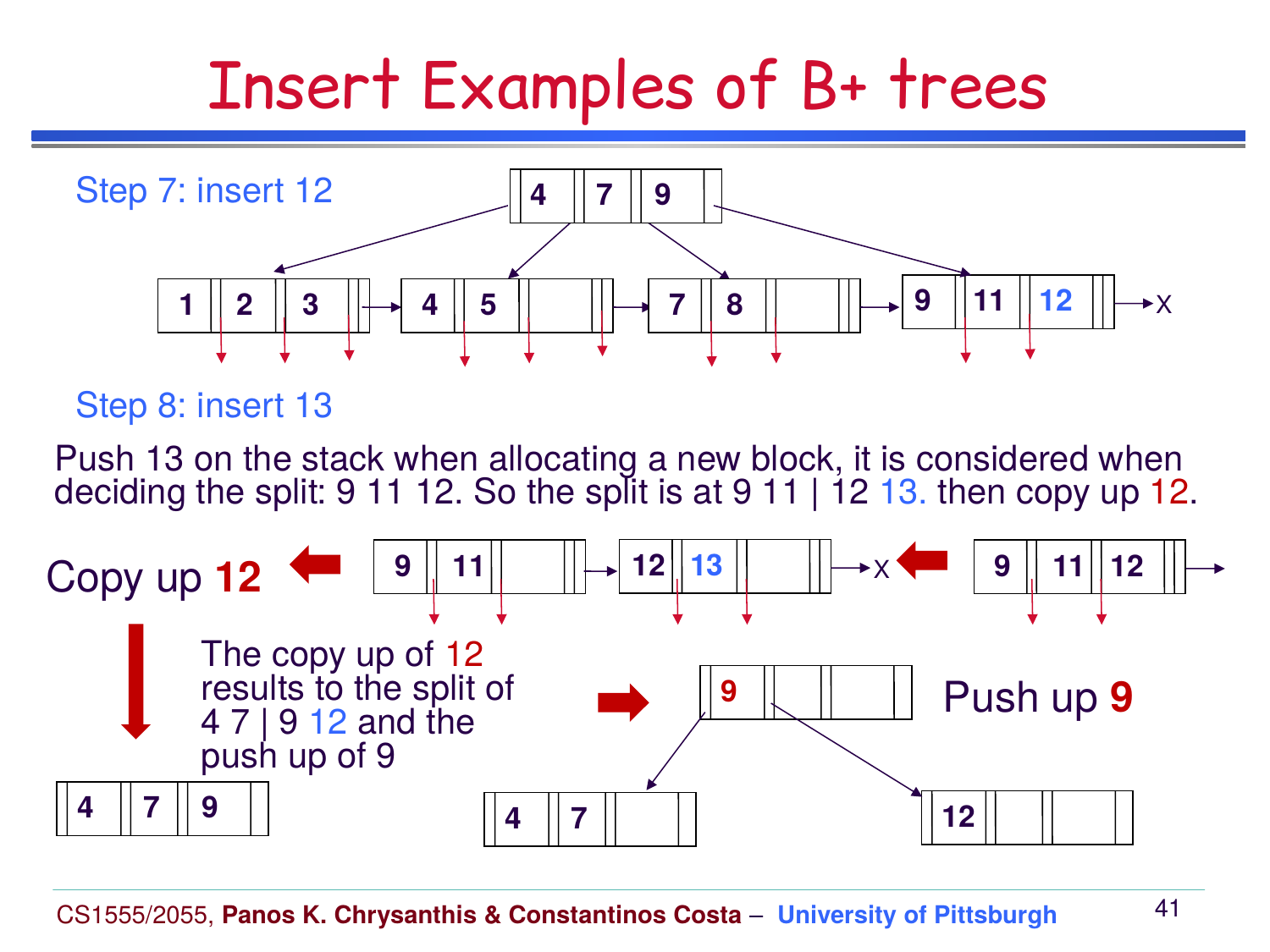

# Insert Examples of B+ trees
Step 7: insert 12
 4      7     9

9     11    12

 1     2      3

 4     5

 7     8

X
X
X
X
X

Step 8: insert 13
Push 13 on the stack when allocating a new block, it is considered when deciding the split: 9 11 12. So the split is at 9 11 | 12 13. then copy up 12.
12   13

 9     11

X
X
X
X

 9     11   12

X
X

Copy up 12

The copy up of 12 results to the split of 4 7 | 9 12 and the push up of 9

 4      7     9

Push up 9
 9

 12

 4      7